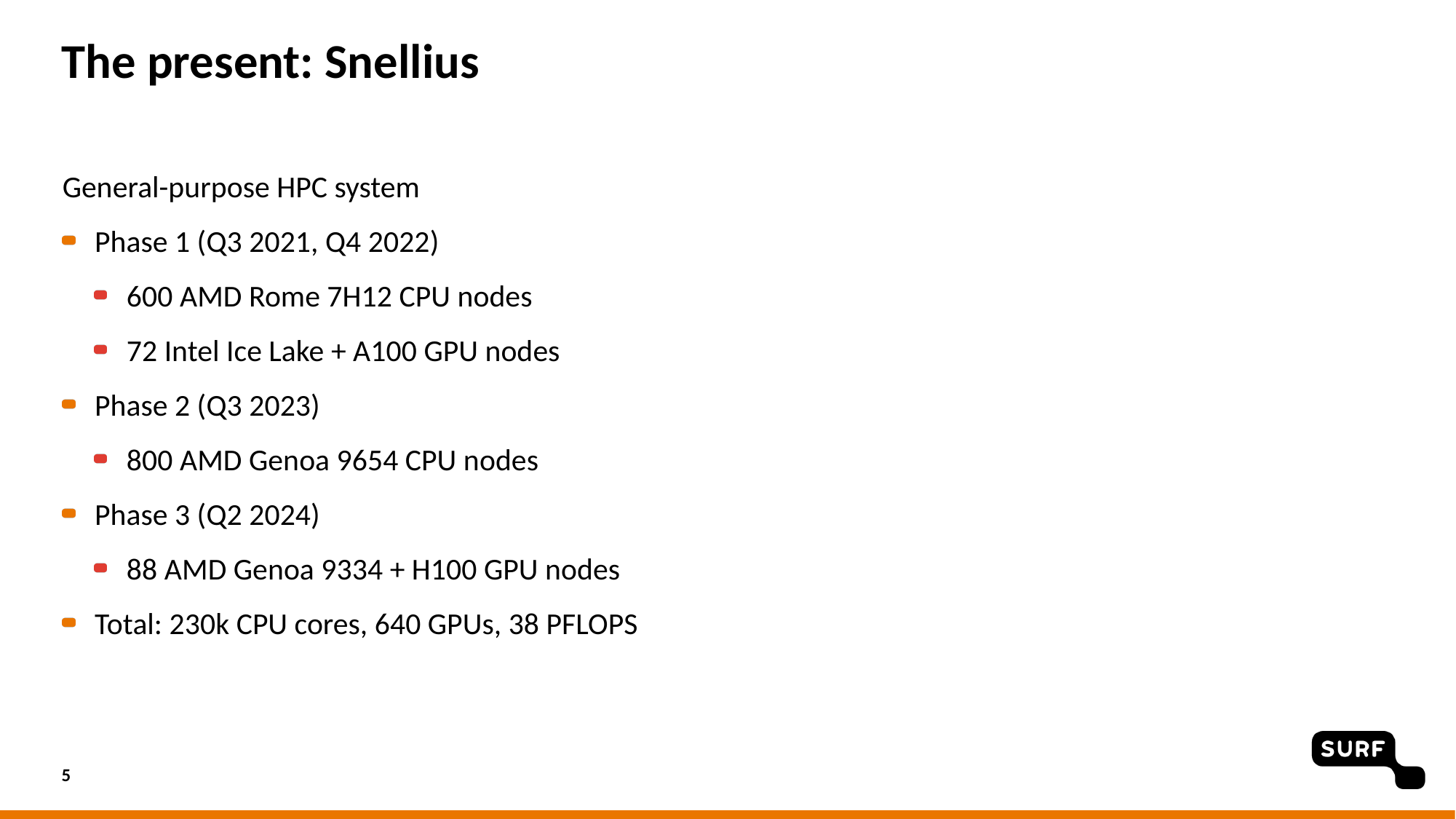

# The present: Snellius
General-purpose HPC system
Phase 1 (Q3 2021, Q4 2022)
600 AMD Rome 7H12 CPU nodes
72 Intel Ice Lake + A100 GPU nodes
Phase 2 (Q3 2023)
800 AMD Genoa 9654 CPU nodes
Phase 3 (Q2 2024)
88 AMD Genoa 9334 + H100 GPU nodes
Total: 230k CPU cores, 640 GPUs, 38 PFLOPS
5